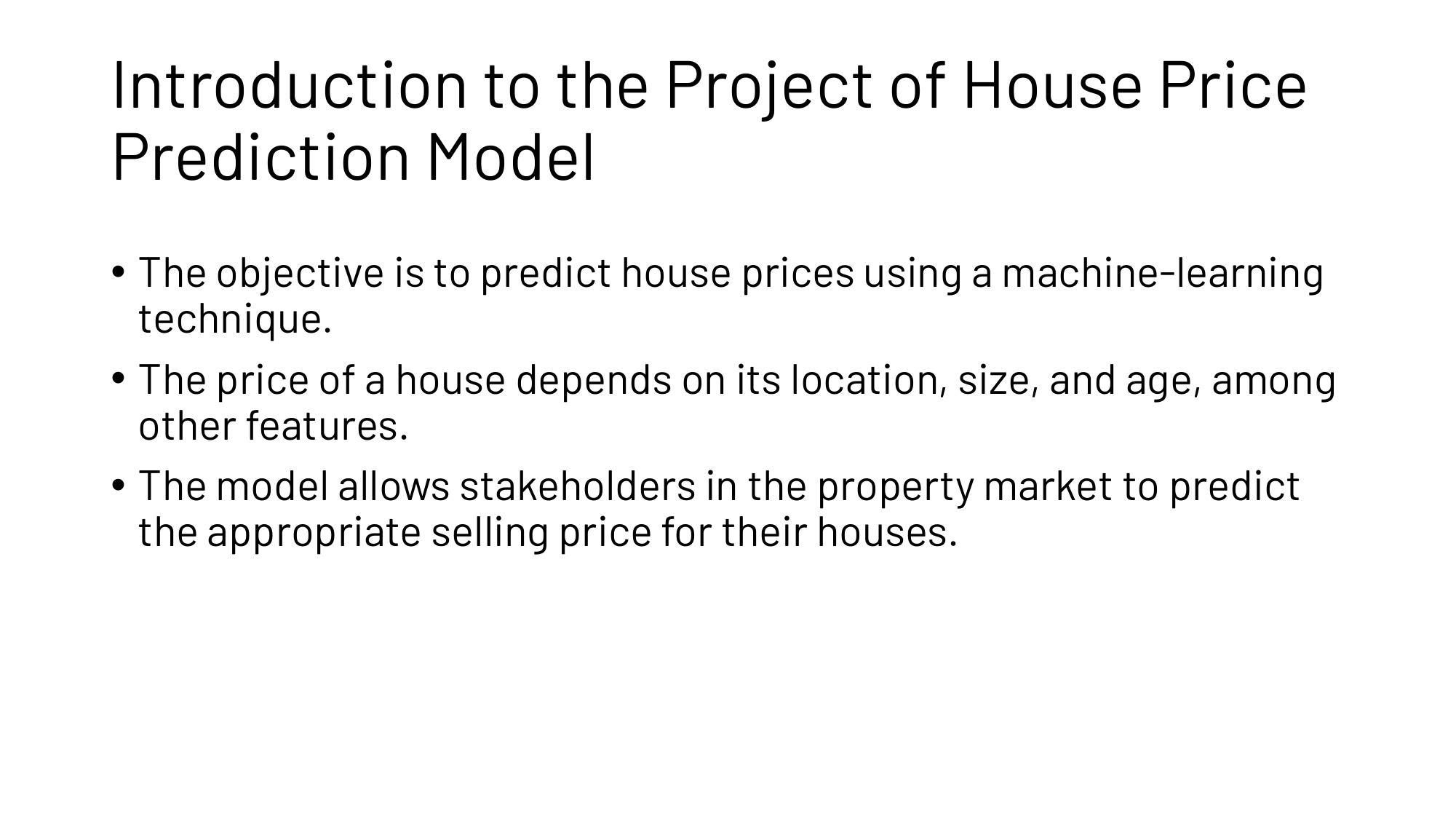

# Introduction to the Project of House Price Prediction Model
The objective is to predict house prices using a machine-learning technique.
The price of a house depends on its location, size, and age, among other features.
The model allows stakeholders in the property market to predict the appropriate selling price for their houses.